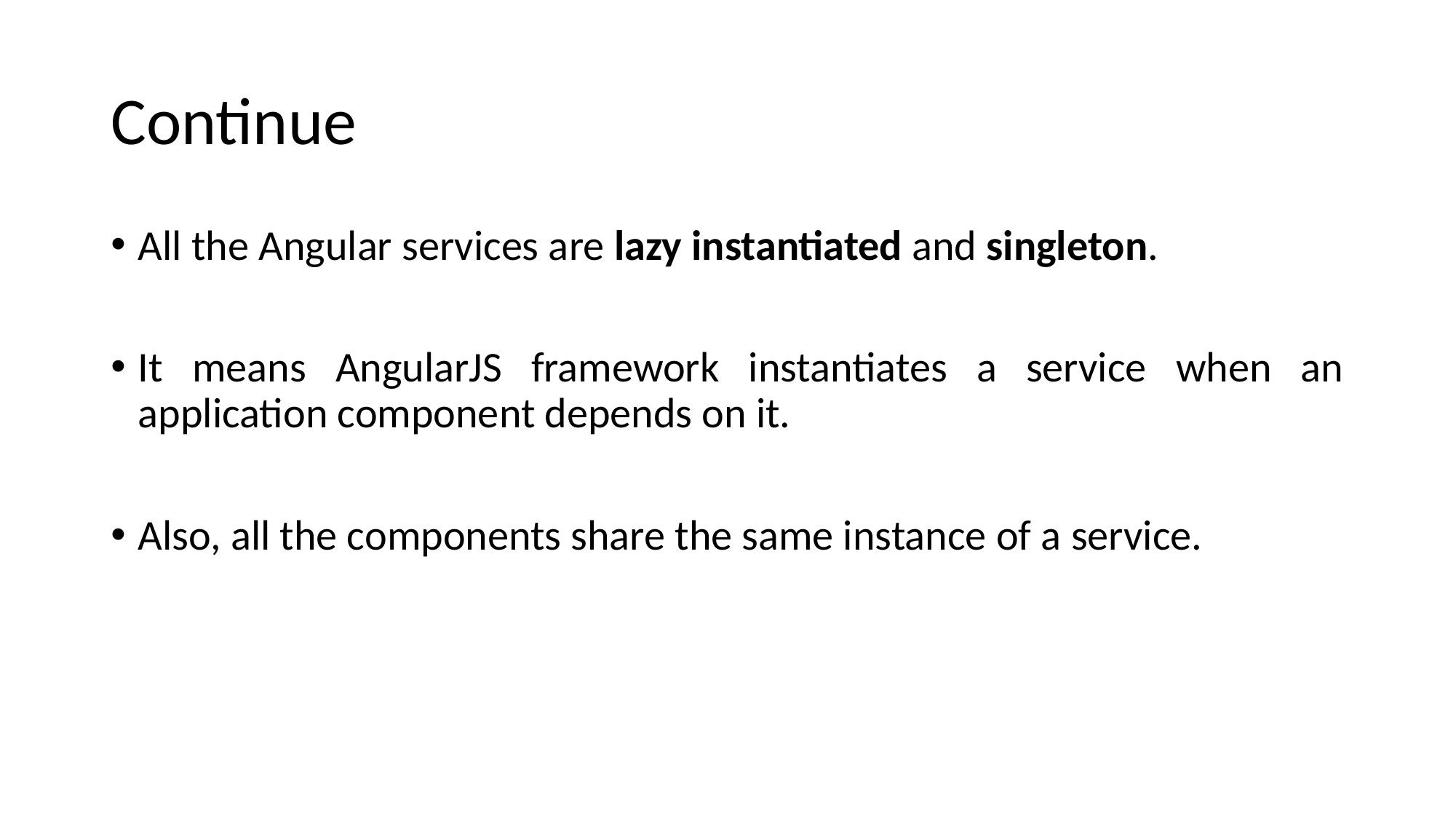

# Continue
All the Angular services are lazy instantiated and singleton.

It means AngularJS framework instantiates a service when an application component depends on it.

Also, all the components share the same instance of a service.